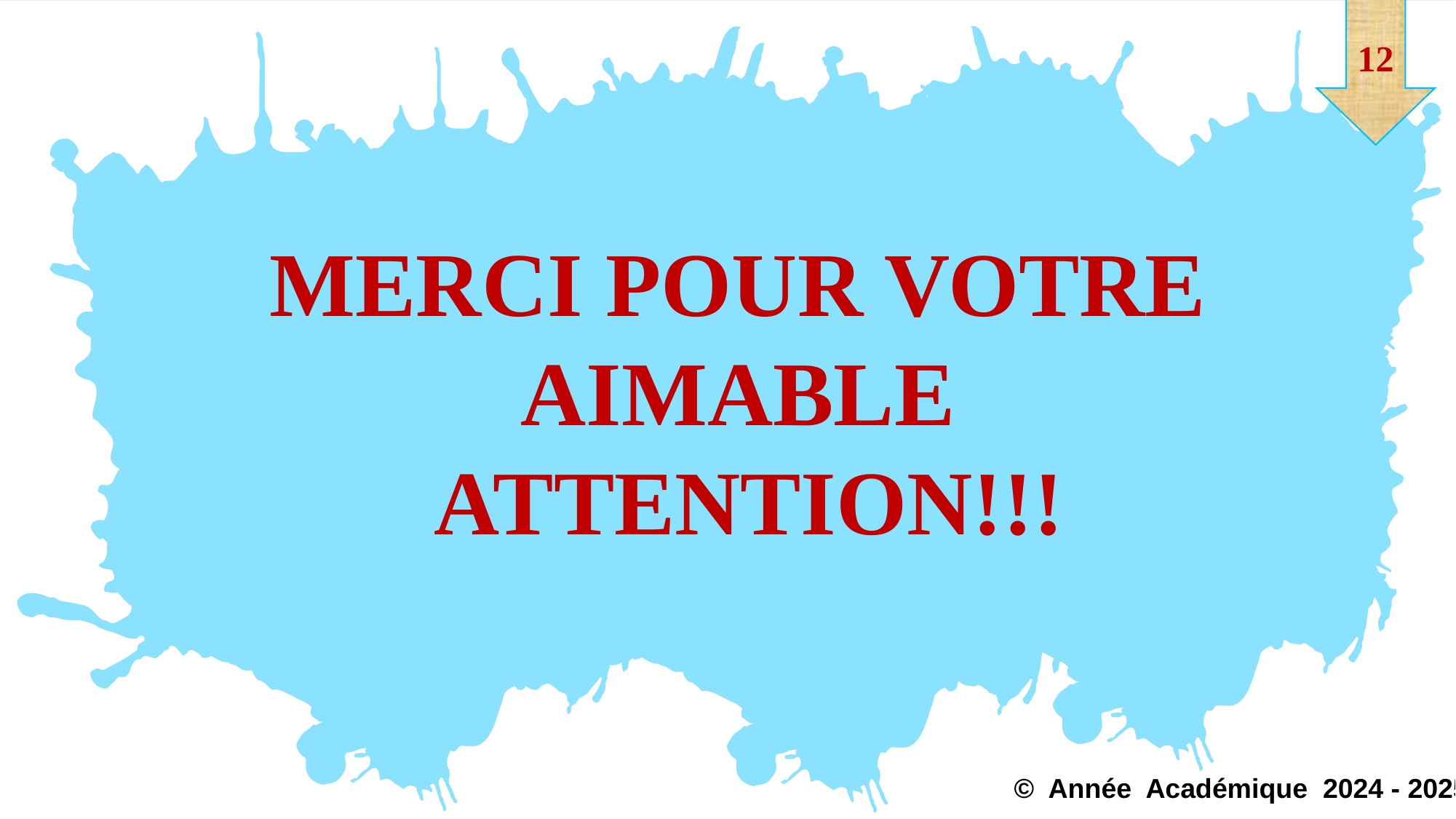

12

MERCI POUR VOTRE AIMABLE
 ATTENTION!!!
©  Année  Académique  2024 - 2025